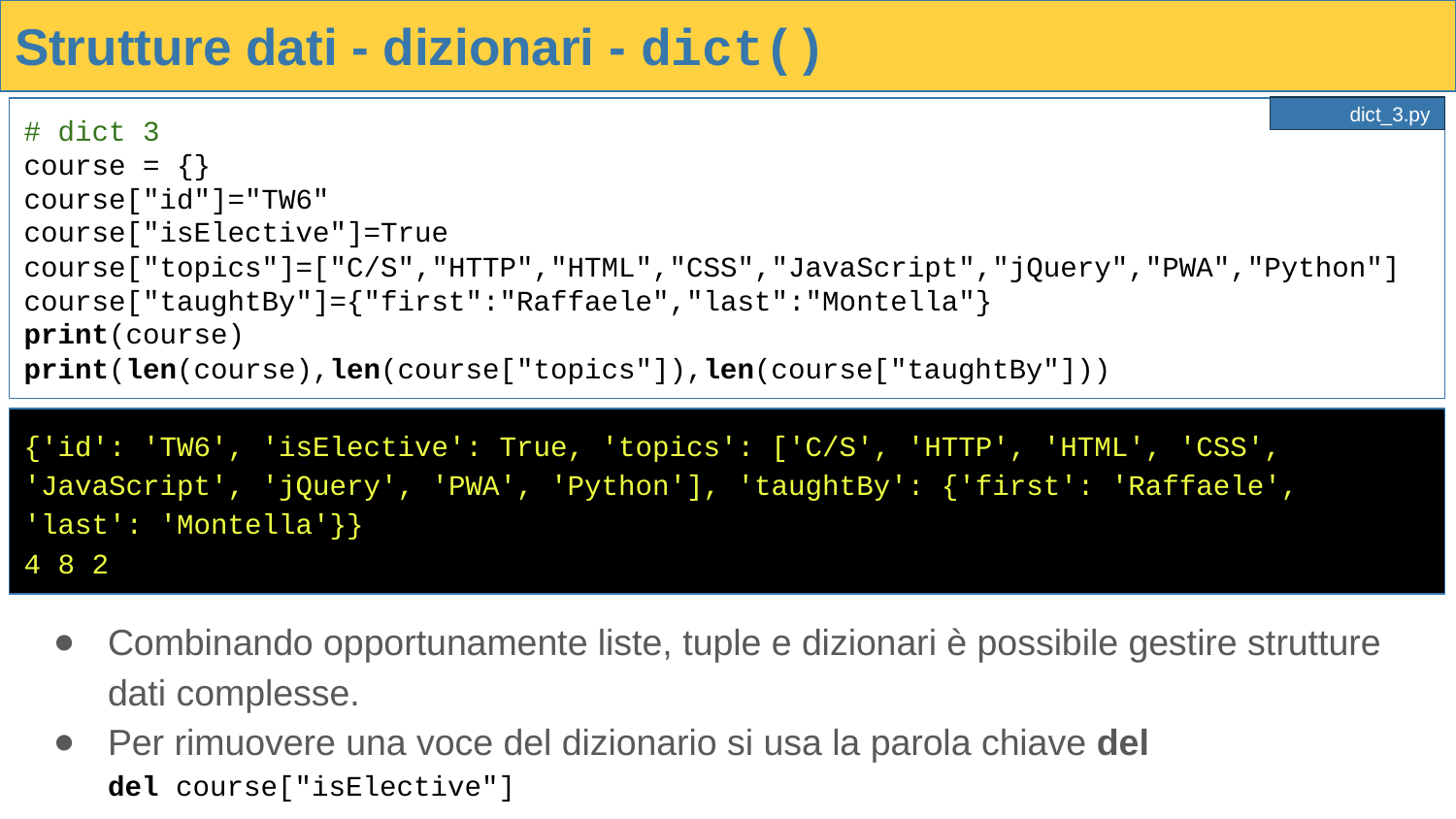

# Strutture dati - dizionari - dict()
dict_3.py
# dict 3
course = {}
course["id"]="TW6"
course["isElective"]=True
course["topics"]=["C/S","HTTP","HTML","CSS","JavaScript","jQuery","PWA","Python"]
course["taughtBy"]={"first":"Raffaele","last":"Montella"}
print(course)
print(len(course),len(course["topics"]),len(course["taughtBy"]))
{'id': 'TW6', 'isElective': True, 'topics': ['C/S', 'HTTP', 'HTML', 'CSS', 'JavaScript', 'jQuery', 'PWA', 'Python'], 'taughtBy': {'first': 'Raffaele', 'last': 'Montella'}}
4 8 2
Combinando opportunamente liste, tuple e dizionari è possibile gestire strutture dati complesse.
Per rimuovere una voce del dizionario si usa la parola chiave del
del course["isElective"]